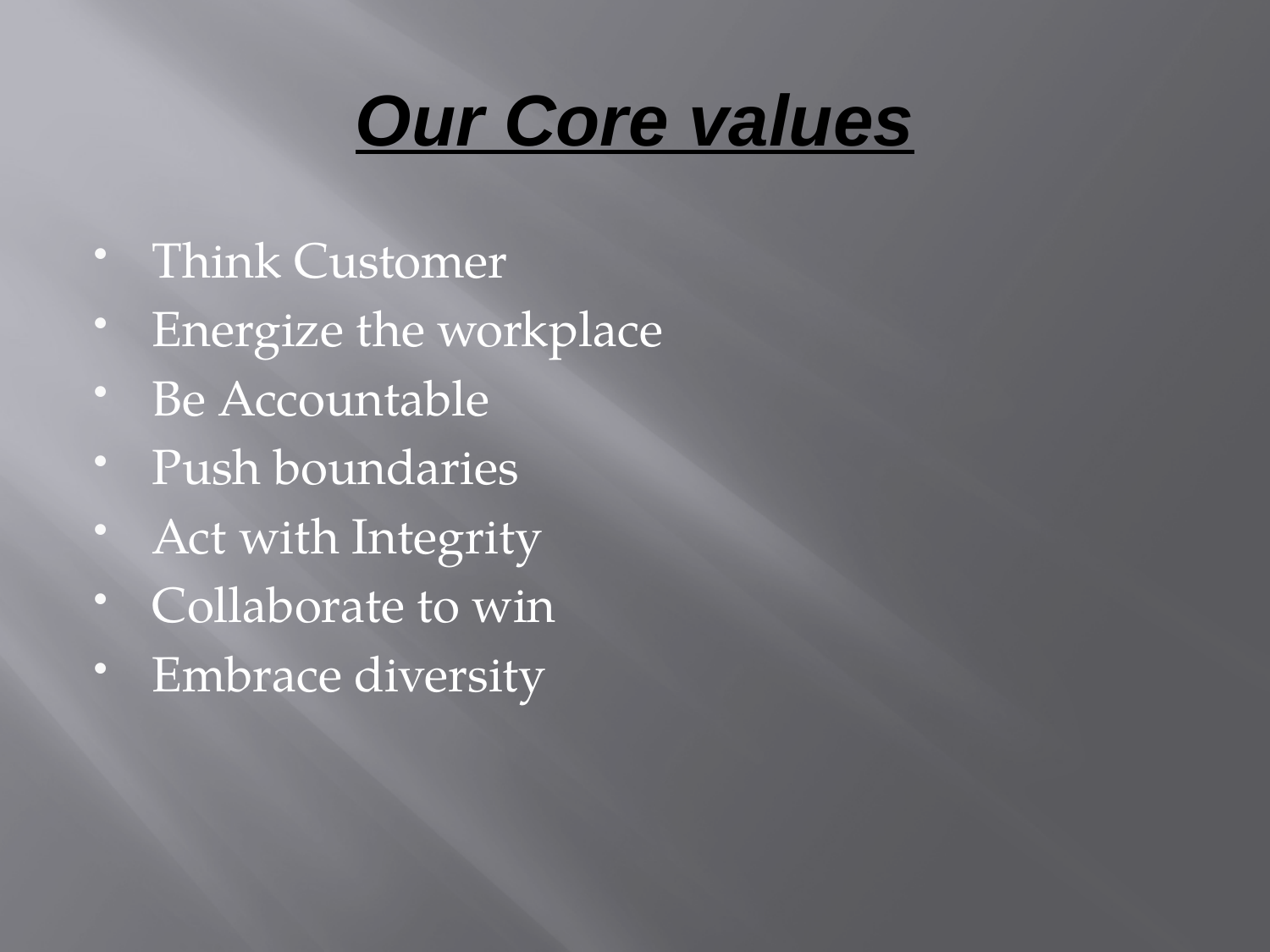

# Our Core values
Think Customer
Energize the workplace
Be Accountable
Push boundaries
Act with Integrity
Collaborate to win
Embrace diversity